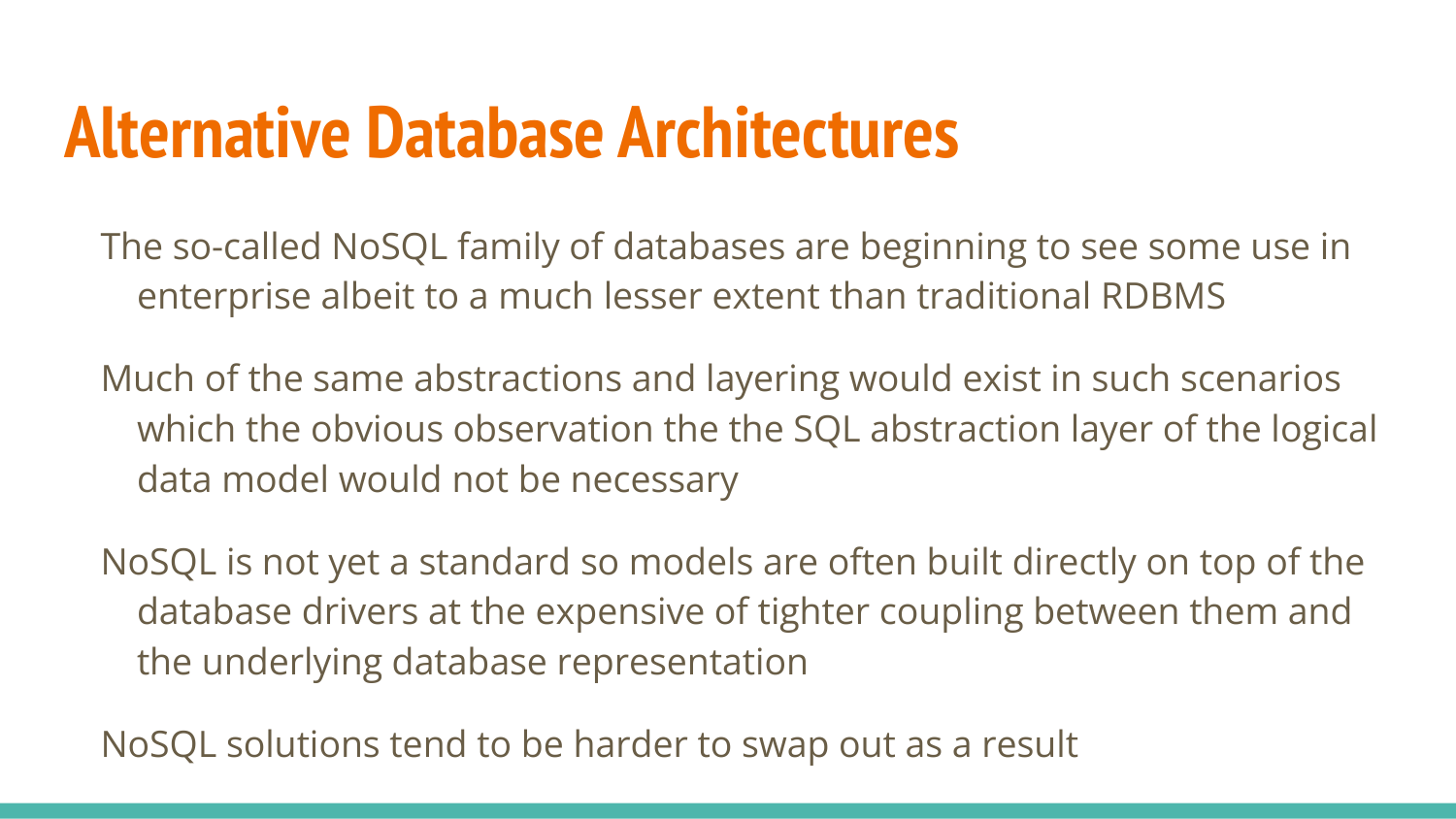

# Alternative Database Architectures
The so-called NoSQL family of databases are beginning to see some use in enterprise albeit to a much lesser extent than traditional RDBMS
Much of the same abstractions and layering would exist in such scenarios which the obvious observation the the SQL abstraction layer of the logical data model would not be necessary
NoSQL is not yet a standard so models are often built directly on top of the database drivers at the expensive of tighter coupling between them and the underlying database representation
NoSQL solutions tend to be harder to swap out as a result